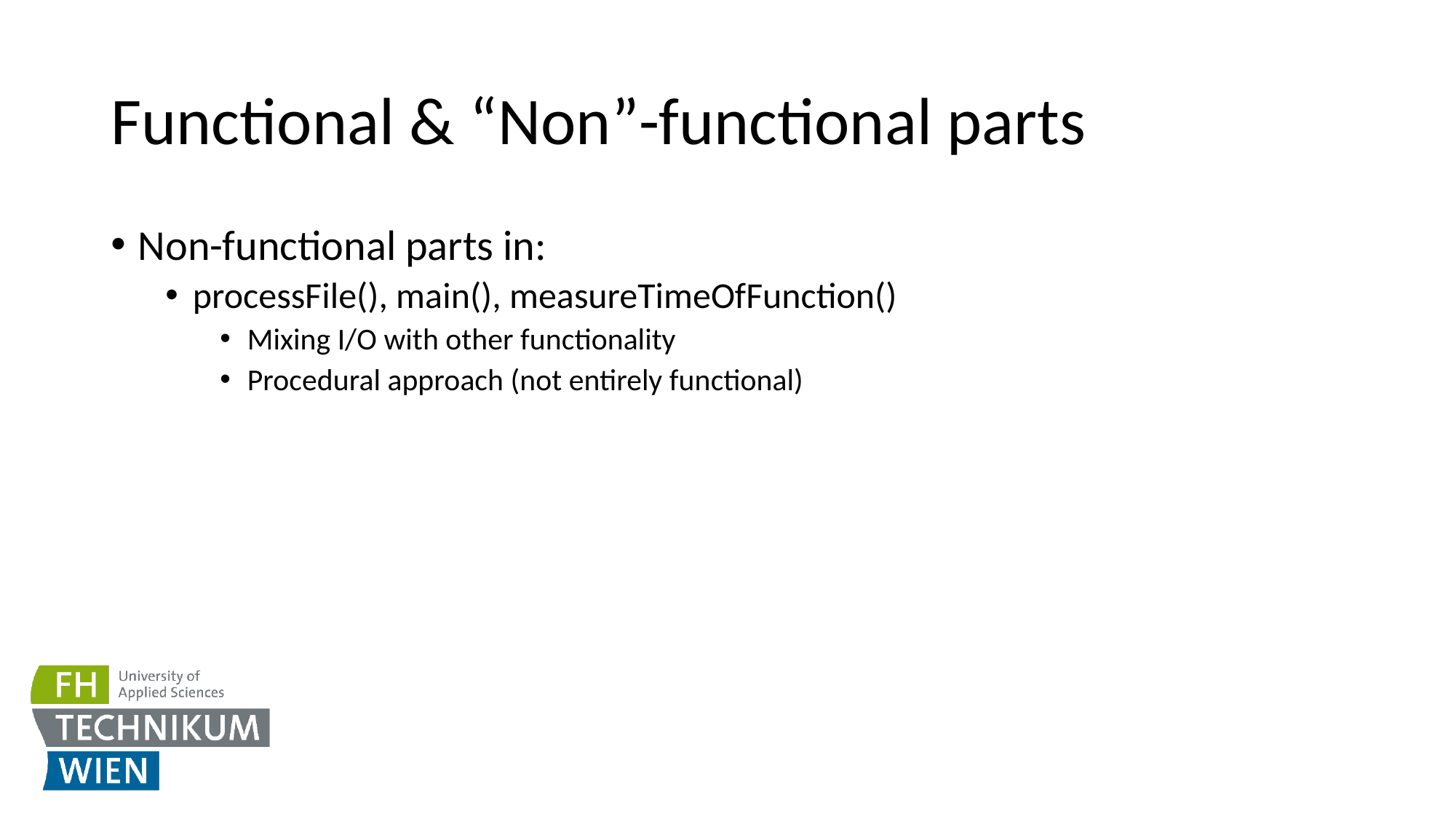

# Functional & “Non”-functional parts
Non-functional parts in:
processFile(), main(), measureTimeOfFunction()
Mixing I/O with other functionality
Procedural approach (not entirely functional)